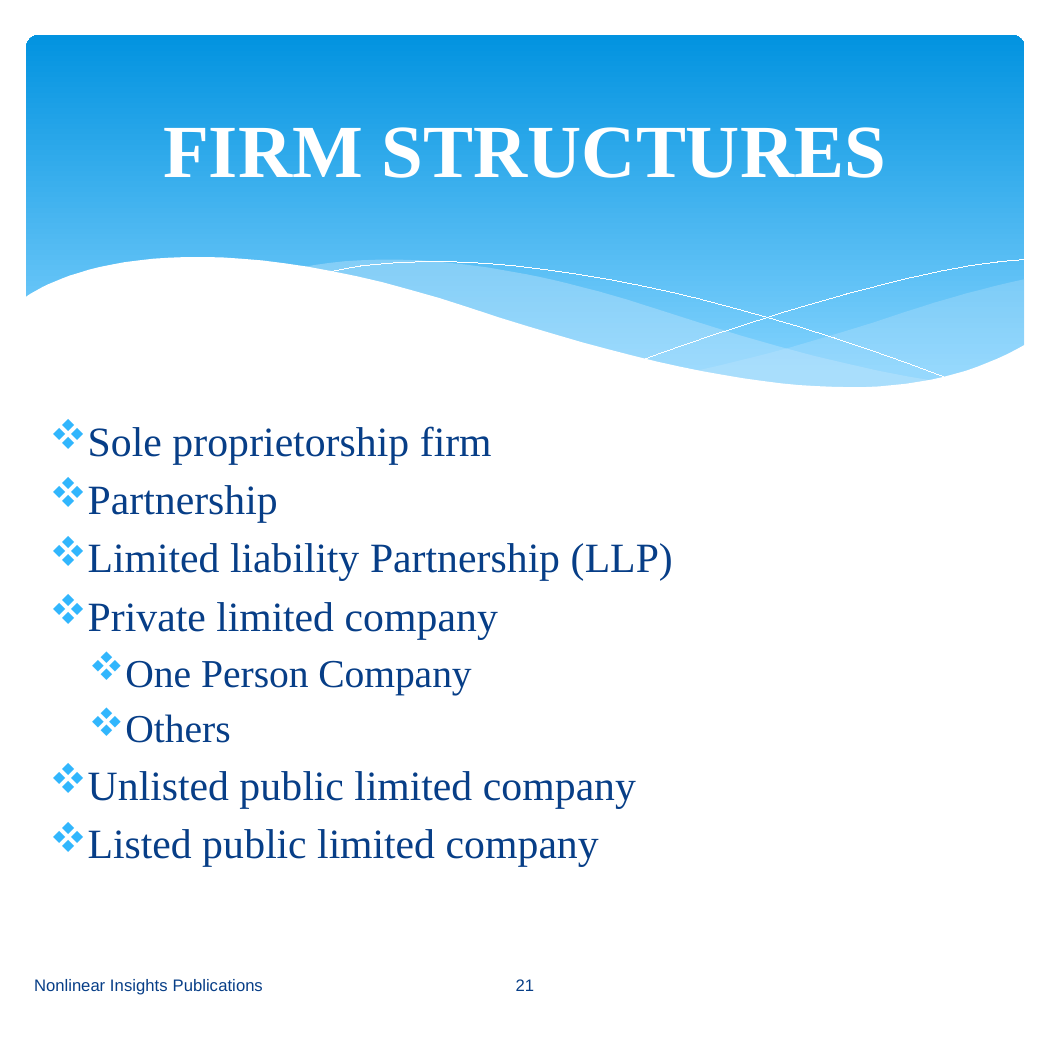

FIRM STRUCTURES
# Sole proprietorship firm
Partnership
Limited liability Partnership (LLP)
Private limited company
One Person Company
Others
Unlisted public limited company
Listed public limited company

Nonlinear Insights Publications
21